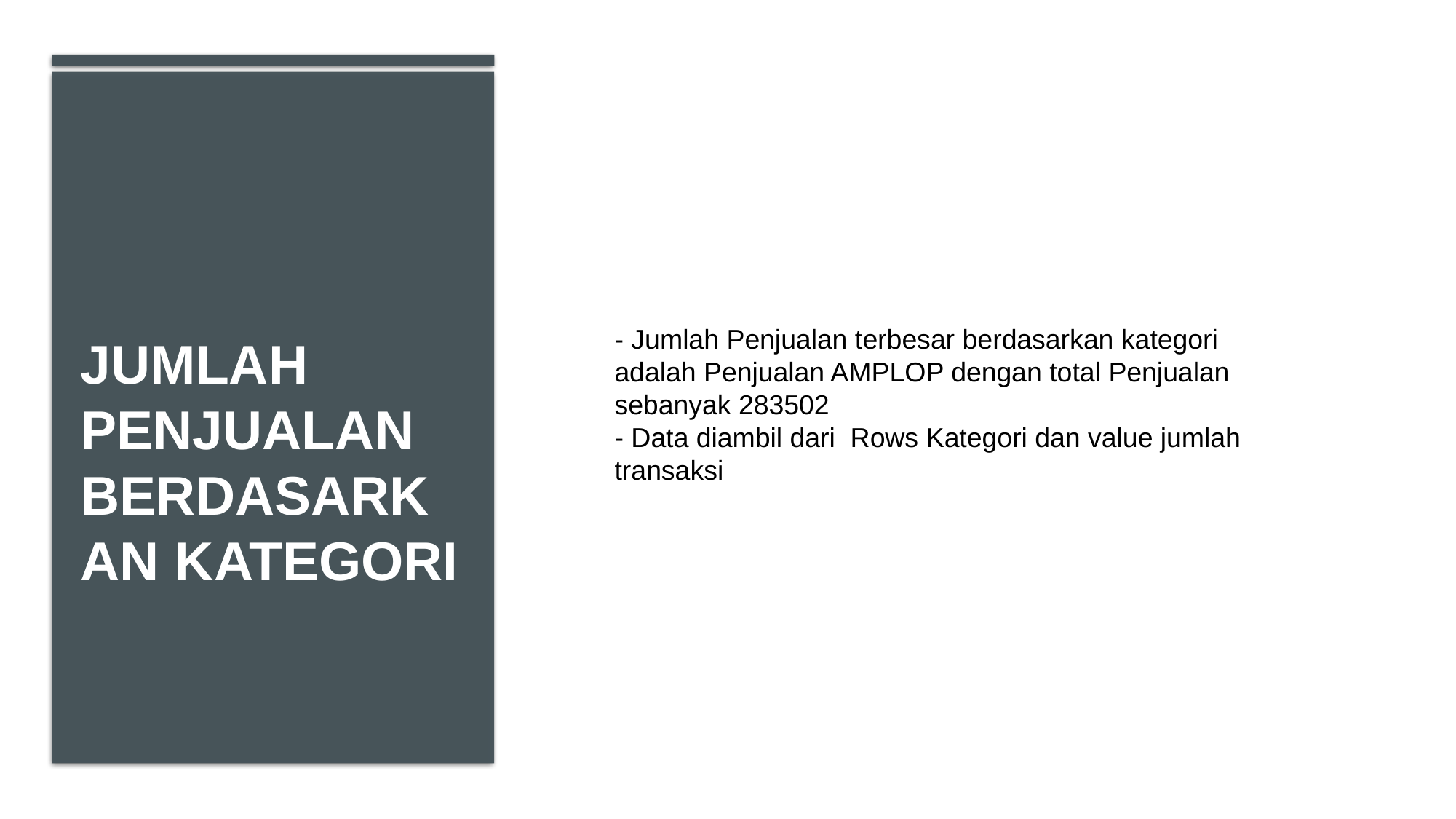

# Jumlah Penjualan berdasarkan kategori
- Jumlah Penjualan terbesar berdasarkan kategori adalah Penjualan AMPLOP dengan total Penjualan sebanyak 283502
- Data diambil dari  Rows Kategori dan value jumlah transaksi